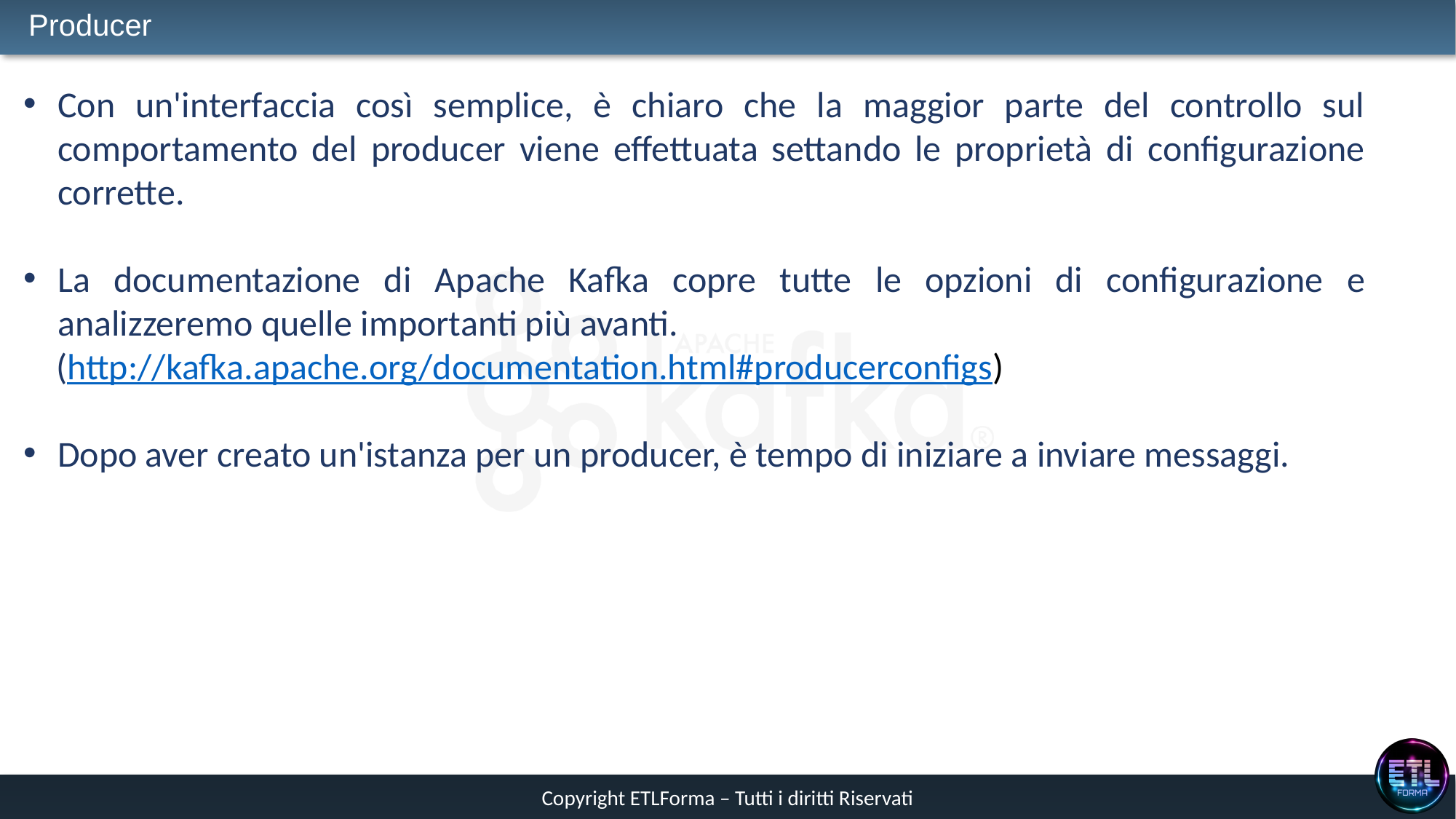

# Producer
Con un'interfaccia così semplice, è chiaro che la maggior parte del controllo sul comportamento del producer viene effettuata settando le proprietà di configurazione corrette.

La documentazione di Apache Kafka copre tutte le opzioni di configurazione e analizzeremo quelle importanti più avanti.
    (http://kafka.apache.org/documentation.html#producerconfigs)

Dopo aver creato un'istanza per un producer, è tempo di iniziare a inviare messaggi.